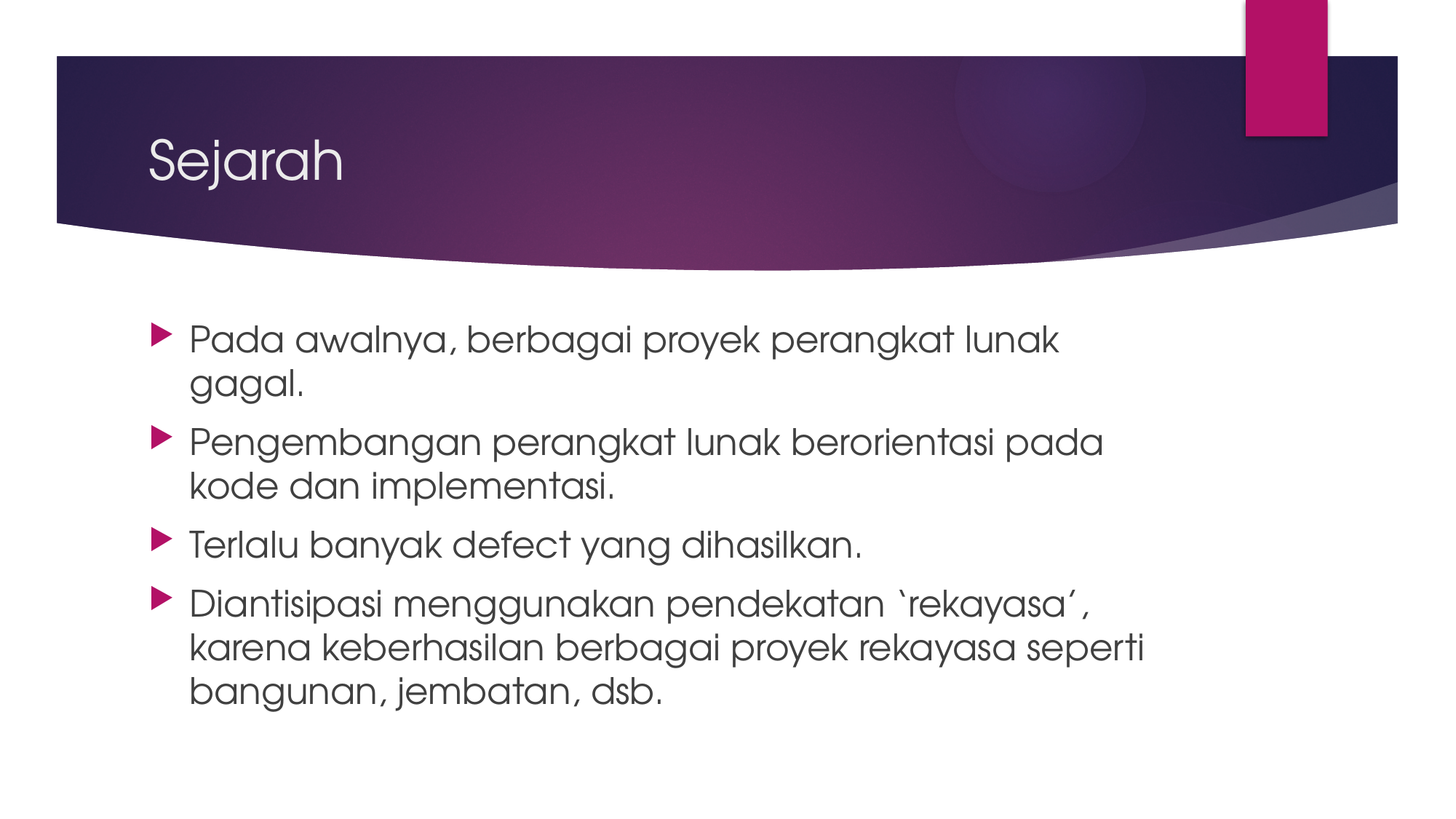

# Sejarah
Pada awalnya, berbagai proyek perangkat lunak gagal.
Pengembangan perangkat lunak berorientasi pada kode dan implementasi.
Terlalu banyak defect yang dihasilkan.
Diantisipasi menggunakan pendekatan ‘rekayasa’, karena keberhasilan berbagai proyek rekayasa seperti bangunan, jembatan, dsb.